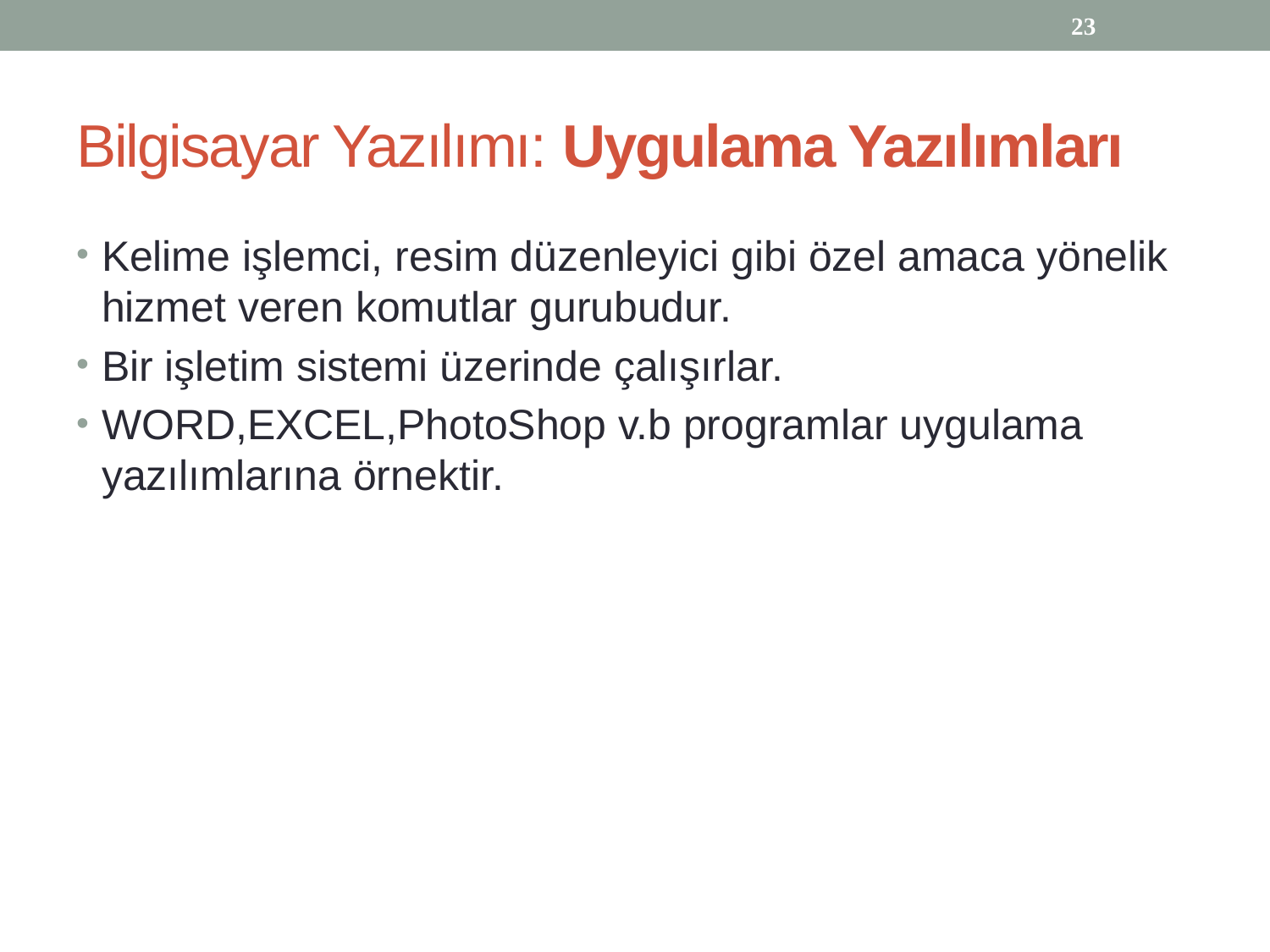

23
# Bilgisayar Yazılımı: Uygulama Yazılımları
Kelime işlemci, resim düzenleyici gibi özel amaca yönelik hizmet veren komutlar gurubudur.
Bir işletim sistemi üzerinde çalışırlar.
WORD,EXCEL,PhotoShop v.b programlar uygulama yazılımlarına örnektir.